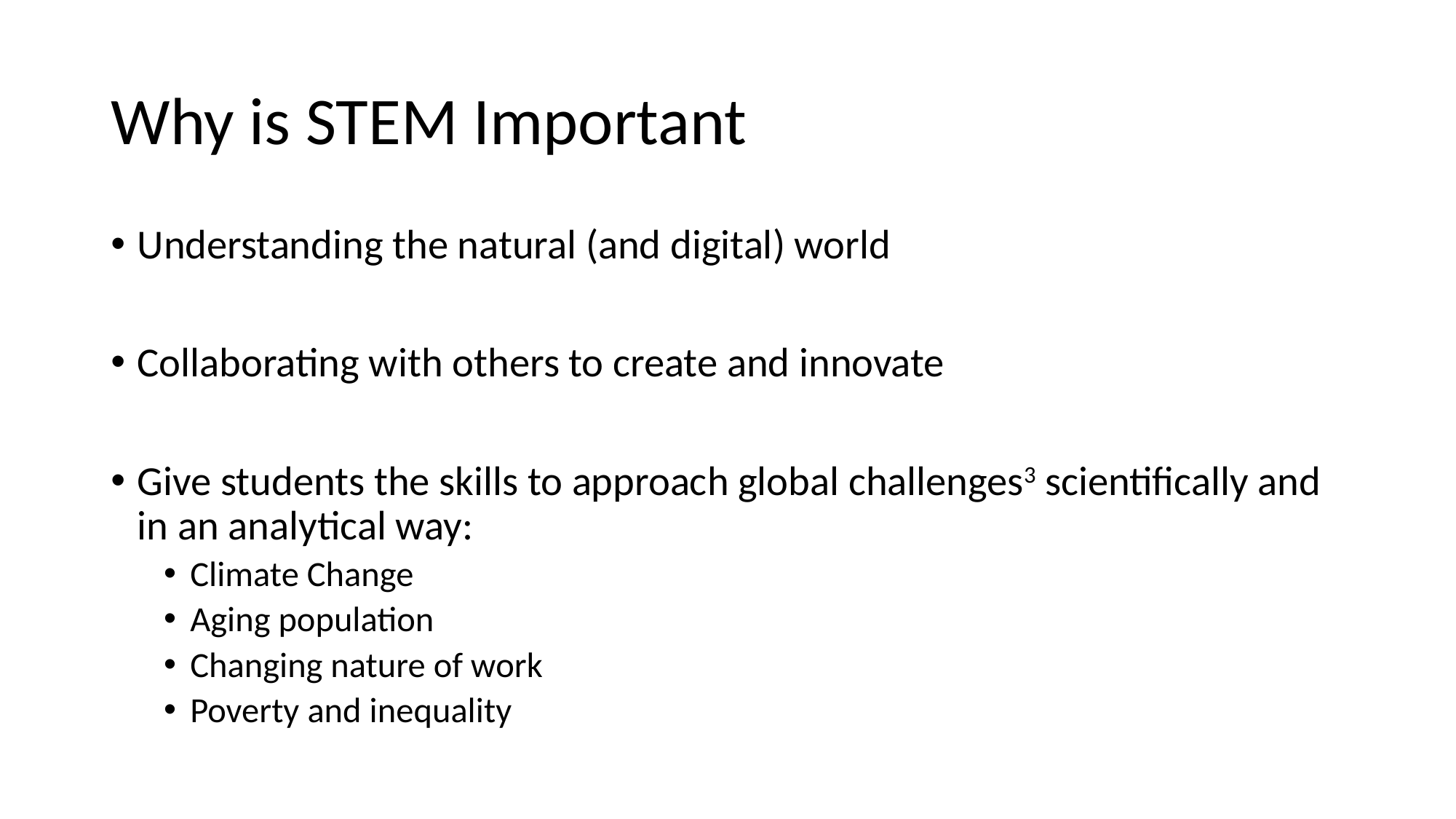

# Why is STEM Important
Understanding the natural (and digital) world

Collaborating with others to create and innovate

Give students the skills to approach global challenges3 scientifically and in an analytical way:
Climate Change
Aging population
Changing nature of work
Poverty and inequality